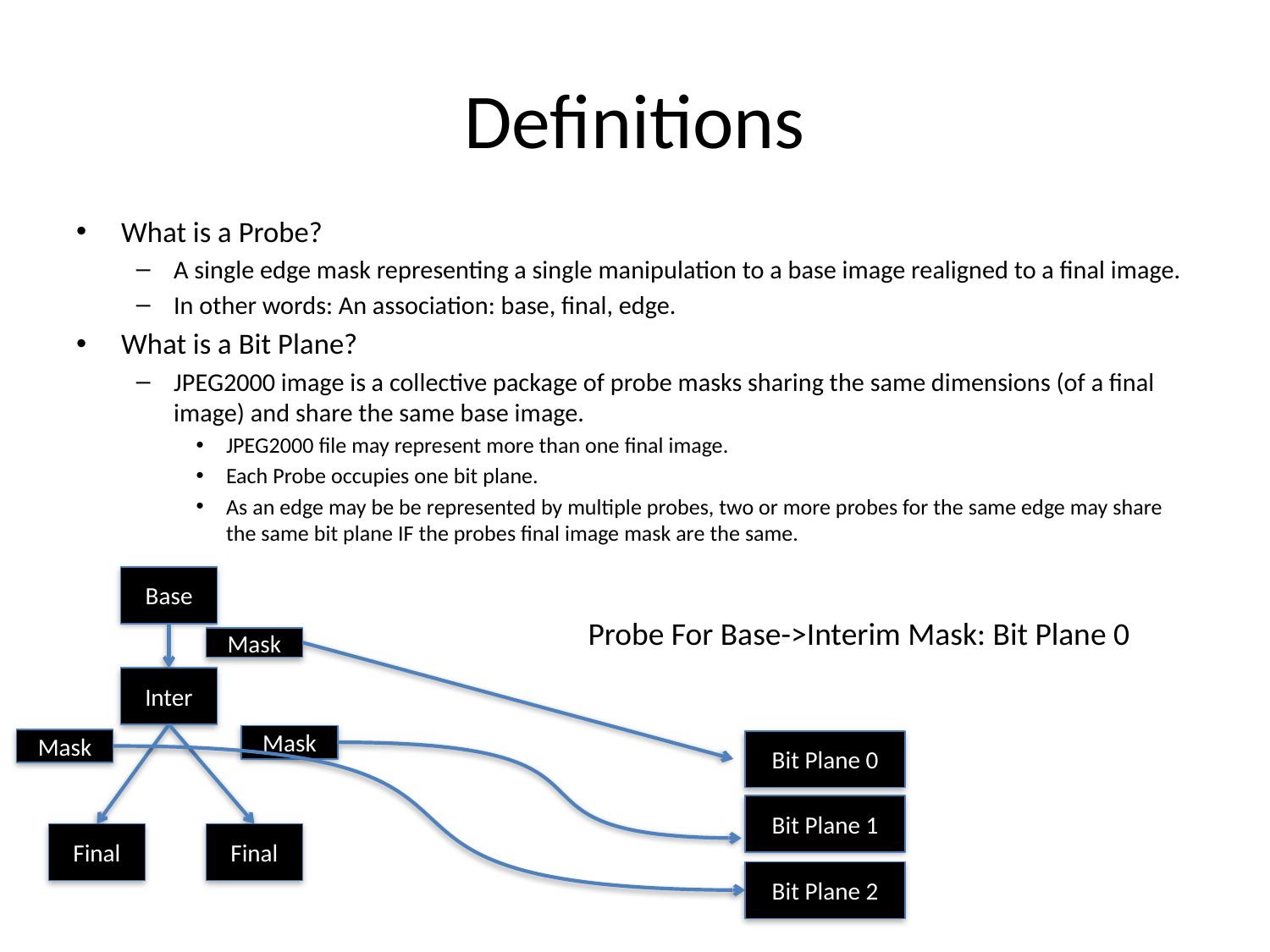

# Definitions
What is a Probe?
A single edge mask representing a single manipulation to a base image realigned to a final image.
In other words: An association: base, final, edge.
What is a Bit Plane?
JPEG2000 image is a collective package of probe masks sharing the same dimensions (of a final image) and share the same base image.
JPEG2000 file may represent more than one final image.
Each Probe occupies one bit plane.
As an edge may be be represented by multiple probes, two or more probes for the same edge may share the same bit plane IF the probes final image mask are the same.

Base
Probe For Base->Interim Mask: Bit Plane 0
Mask
Inter
Mask
Mask
Bit Plane 0
Bit Plane 1
Final
Final
Bit Plane 2